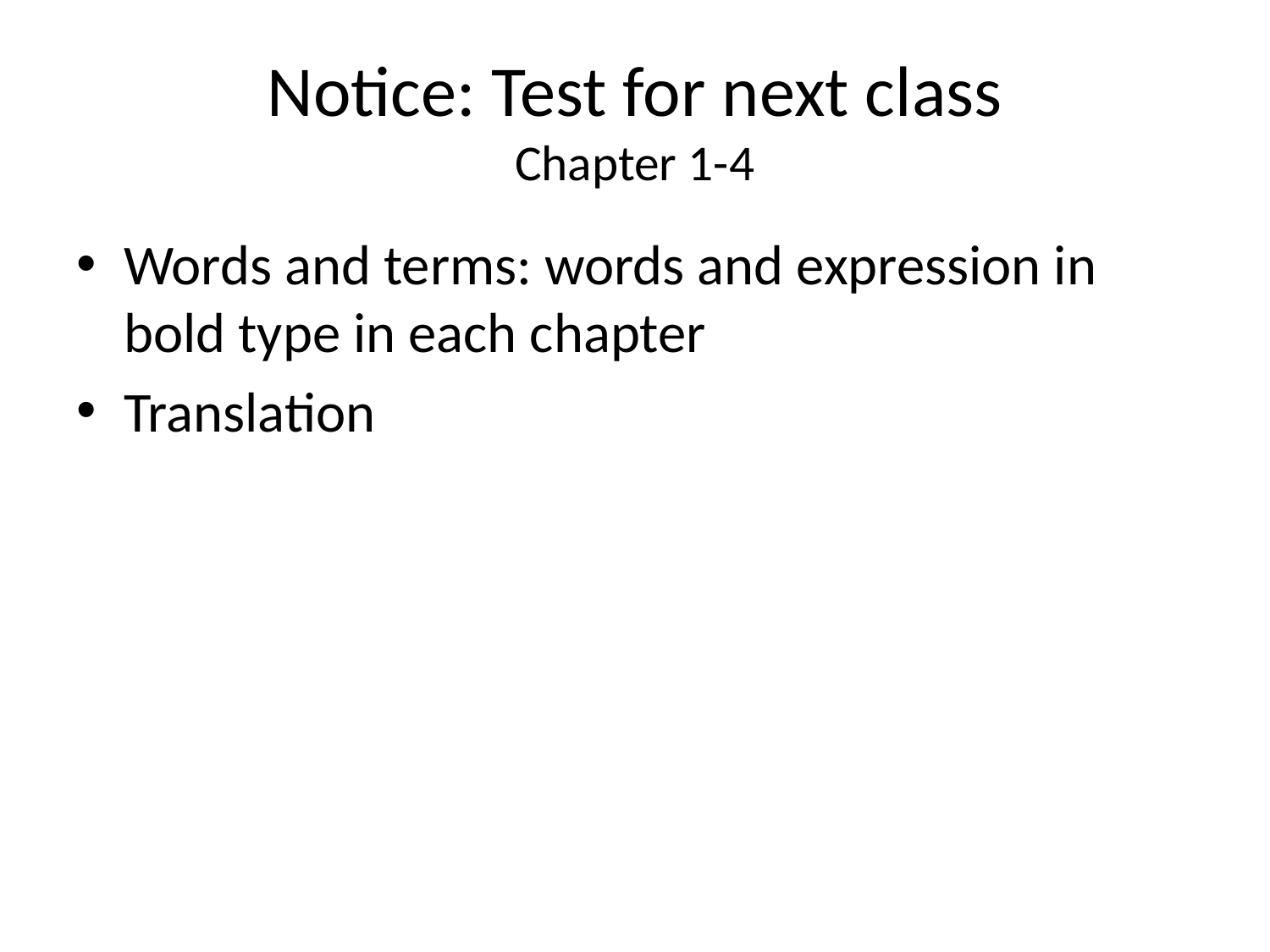

# Notice: Test for next class Chapter 1-4
Words and terms: words and expression in bold type in each chapter
Translation